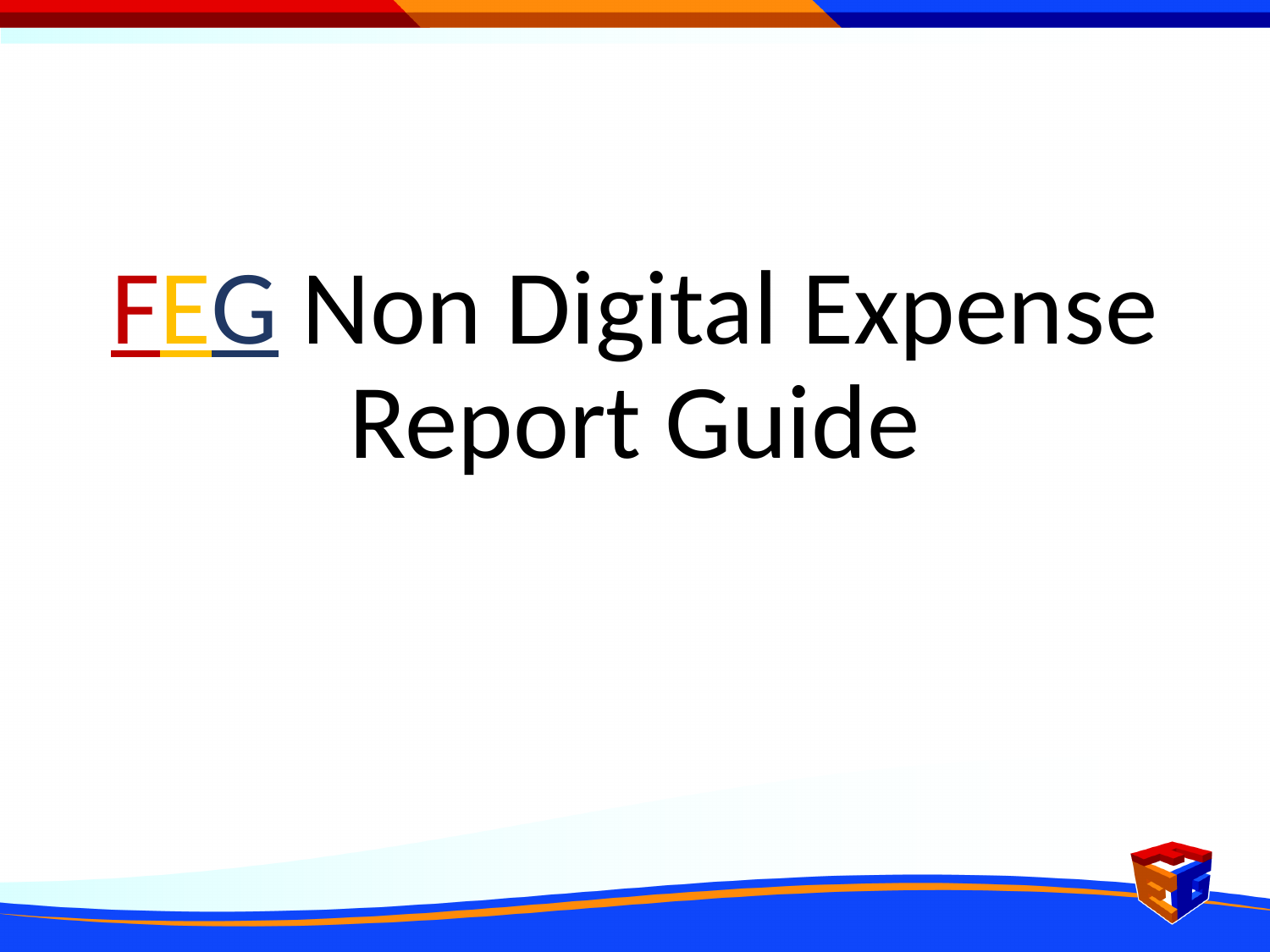

# FEG Non Digital Expense Report Guide